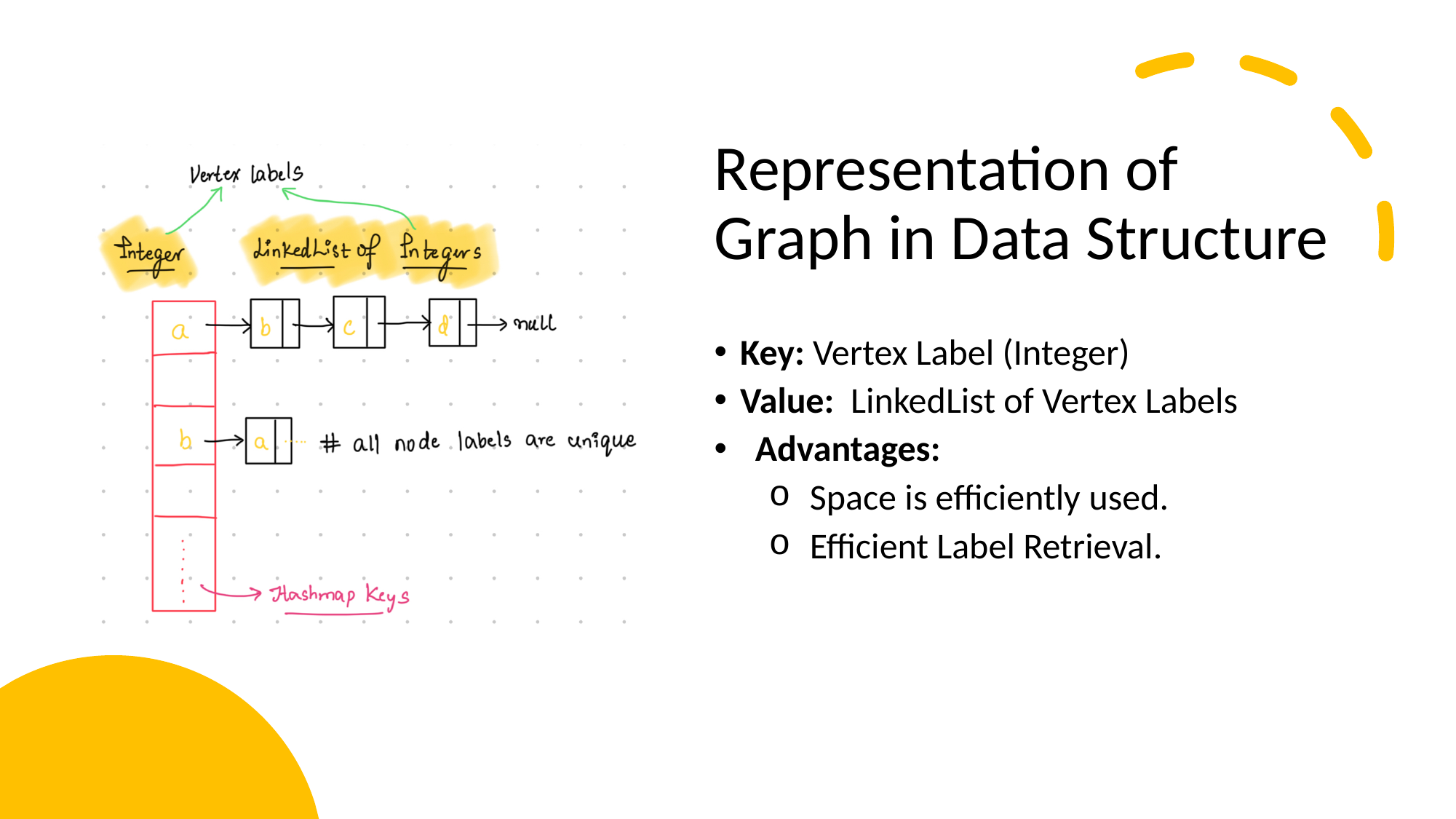

# Representation of Graph in Data Structure

Key: Vertex Label (Integer)
Value:  LinkedList of Vertex Labels
Advantages:
Space is efficiently used.
Efficient Label Retrieval.